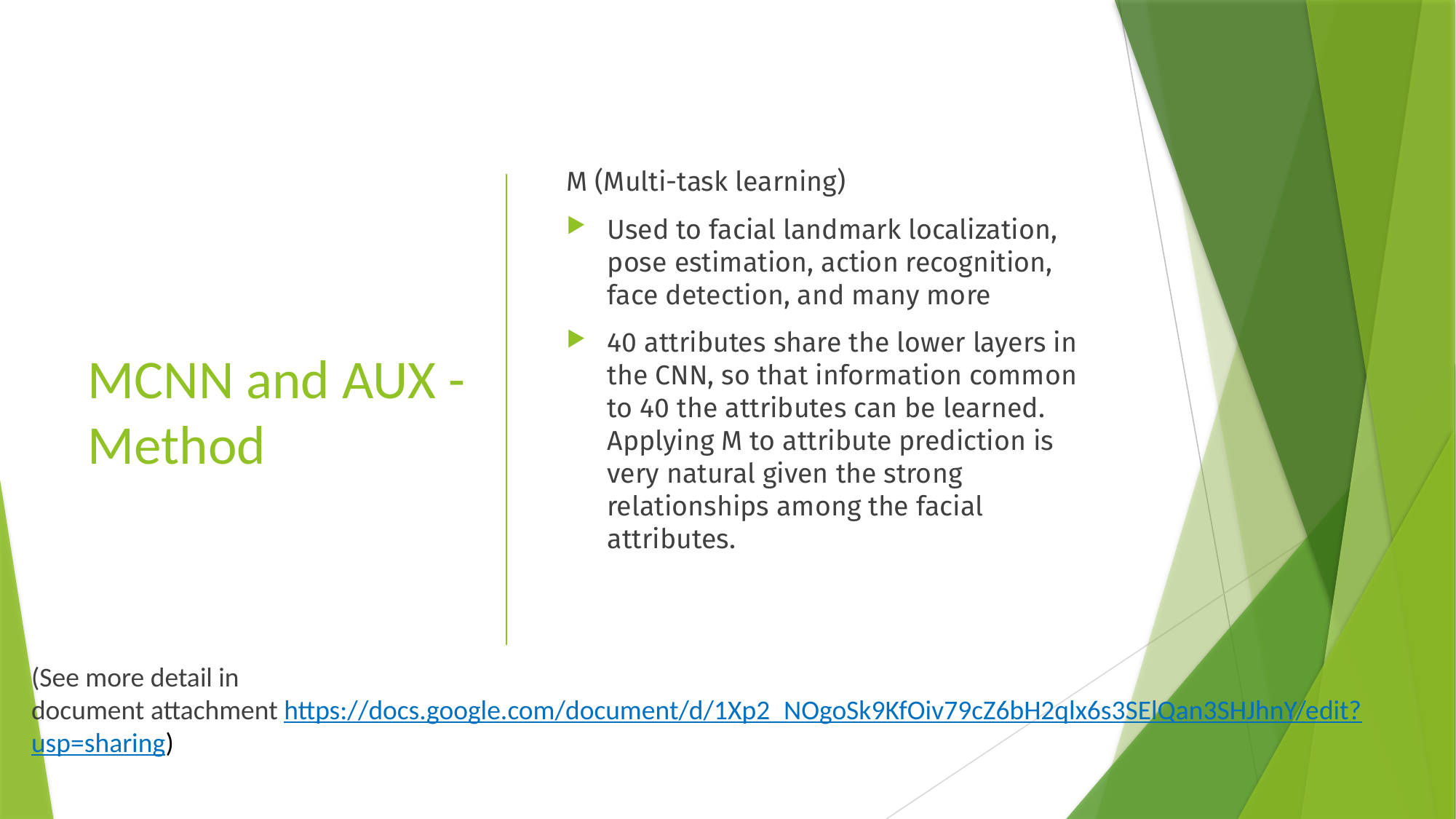

# MCNN and AUX - Method

M (Multi-task learning)
Used to facial landmark localization, pose estimation, action recognition, face detection, and many more
40 attributes share the lower layers in the CNN, so that information common to 40 the attributes can be learned. Applying M to attribute prediction is very natural given the strong relationships among the facial attributes.

(See more detail in document attachment https://docs.google.com/document/d/1Xp2_NOgoSk9KfOiv79cZ6bH2qlx6s3SElQan3SHJhnY/edit?usp=sharing)